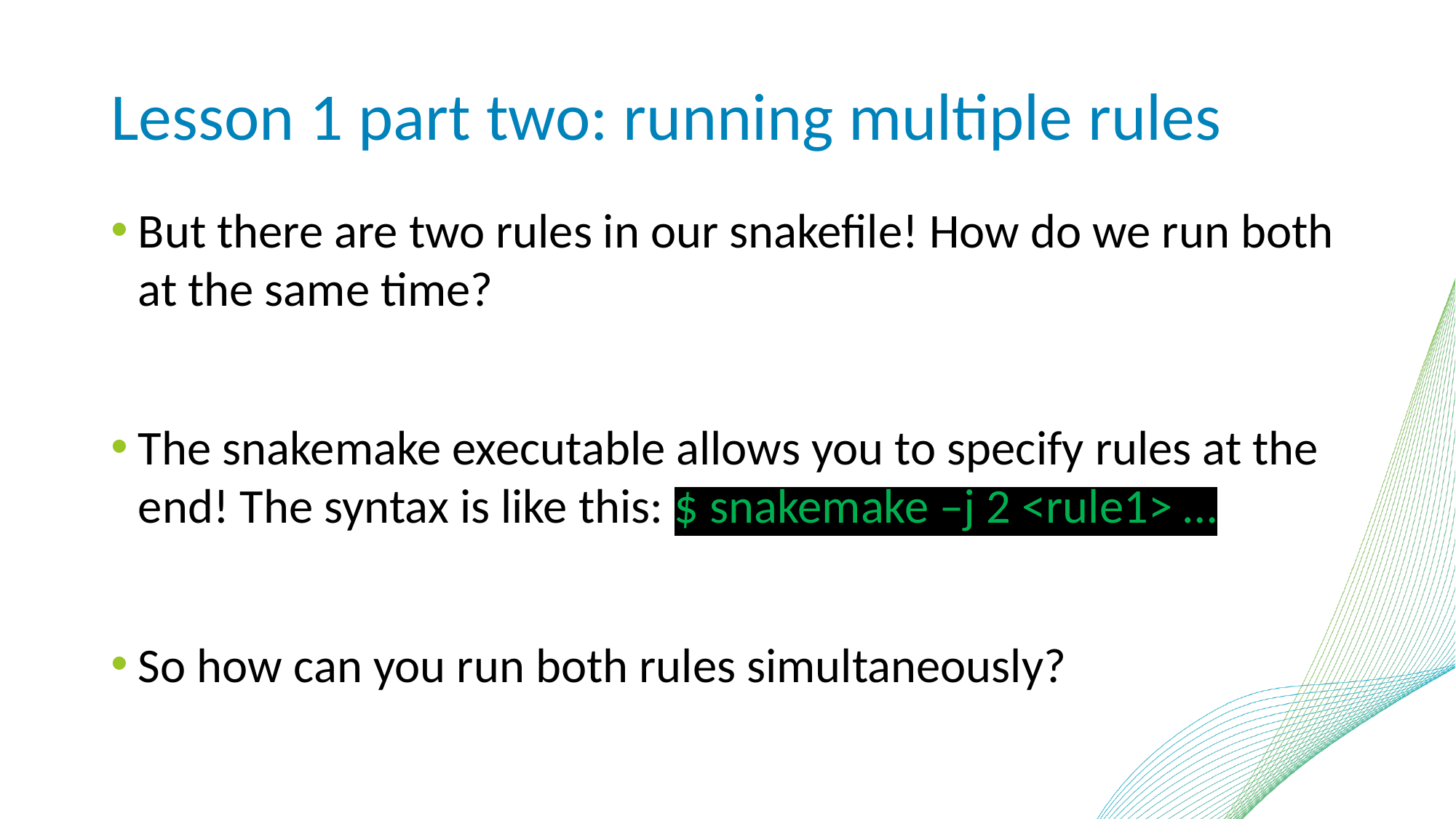

# Lesson 1 part two: running multiple rules
But there are two rules in our snakefile! How do we run both at the same time?

The snakemake executable allows you to specify rules at the end! The syntax is like this: $ snakemake –j 2 <rule1> …

So how can you run both rules simultaneously?